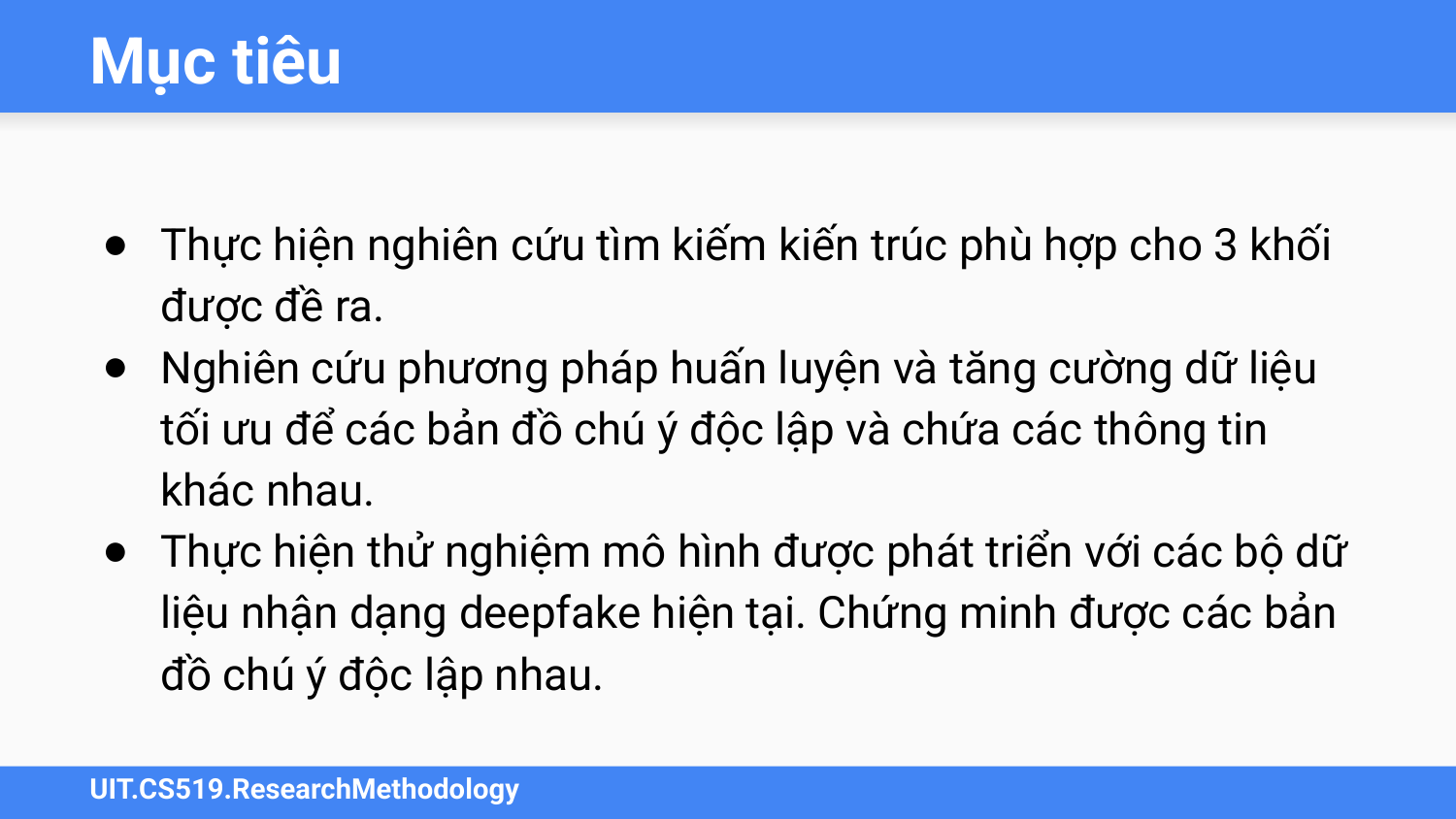

# Mục tiêu
Thực hiện nghiên cứu tìm kiếm kiến trúc phù hợp cho 3 khối được đề ra.
Nghiên cứu phương pháp huấn luyện và tăng cường dữ liệu tối ưu để các bản đồ chú ý độc lập và chứa các thông tin khác nhau.
Thực hiện thử nghiệm mô hình được phát triển với các bộ dữ liệu nhận dạng deepfake hiện tại. Chứng minh được các bản đồ chú ý độc lập nhau.